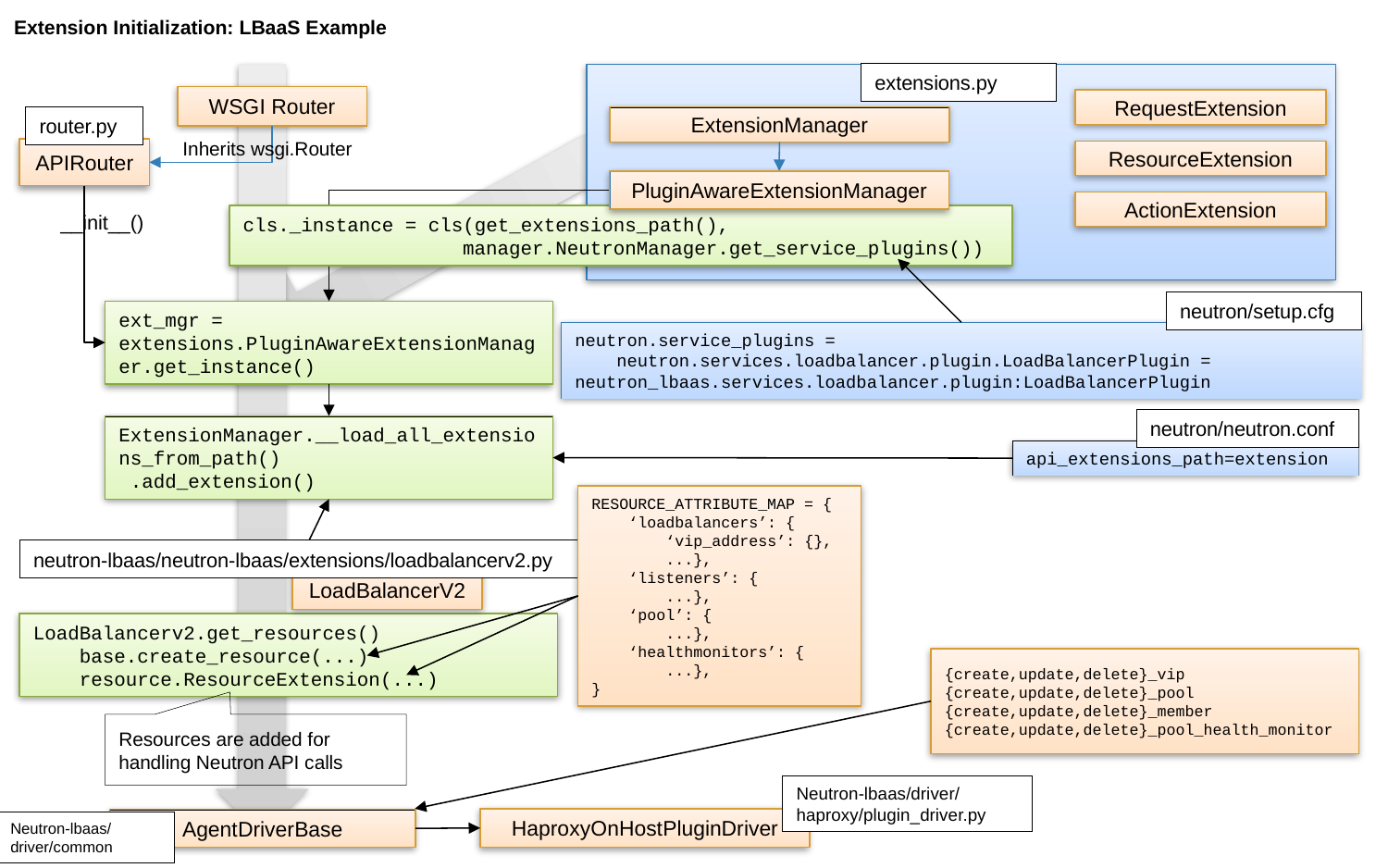

# Extension Initialization: LBaaS Example

extensions.py

WSGI Router
RequestExtension
router.py
ExtensionManager
Inherits wsgi.Router
APIRouter
ResourceExtension
PluginAwareExtensionManager
ActionExtension
__init__()
cls._instance = cls(get_extensions_path(),
                   manager.NeutronManager.get_service_plugins())
neutron/setup.cfg
ext_mgr = extensions.PluginAwareExtensionManager.get_instance()
neutron.service_plugins =
    neutron.services.loadbalancer.plugin.LoadBalancerPlugin = neutron_lbaas.services.loadbalancer.plugin:LoadBalancerPlugin
neutron/neutron.conf
ExtensionManager.__load_all_extensions_from_path()
 .add_extension()
api_extensions_path=extension
RESOURCE_ATTRIBUTE_MAP = {
    ‘loadbalancers’: {
        ‘vip_address’: {},
        ...},
    ‘listeners’: {
        ...},
    ‘pool’: {
        ...},
    ‘healthmonitors’: {
        ...},
}
neutron-lbaas/neutron-lbaas/extensions/loadbalancerv2.py
LoadBalancerV2
LoadBalancerv2.get_resources()
    base.create_resource(...)
    resource.ResourceExtension(...)
{create,update,delete}_vip
{create,update,delete}_pool
{create,update,delete}_member
{create,update,delete}_pool_health_monitor
Resources are added for handling Neutron API calls
Neutron-lbaas/driver/ haproxy/plugin_driver.py
HaproxyOnHostPluginDriver
AgentDriverBase
Neutron-lbaas/driver/common